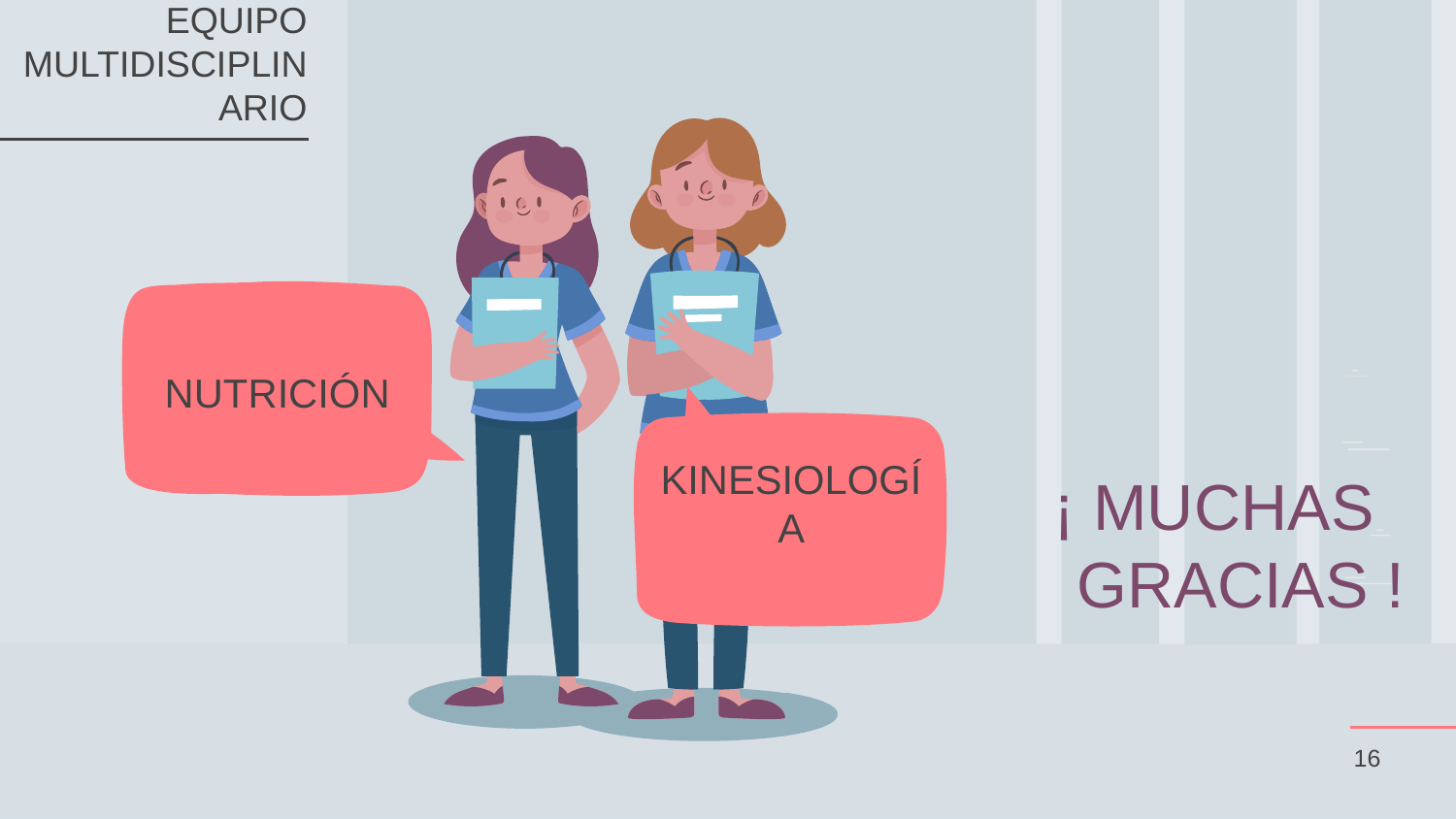

# EQUIPO MULTIDISCIPLINARIO
NUTRICIÓN

¡ MUCHAS
  GRACIAS !
KINESIOLOGÍA

16